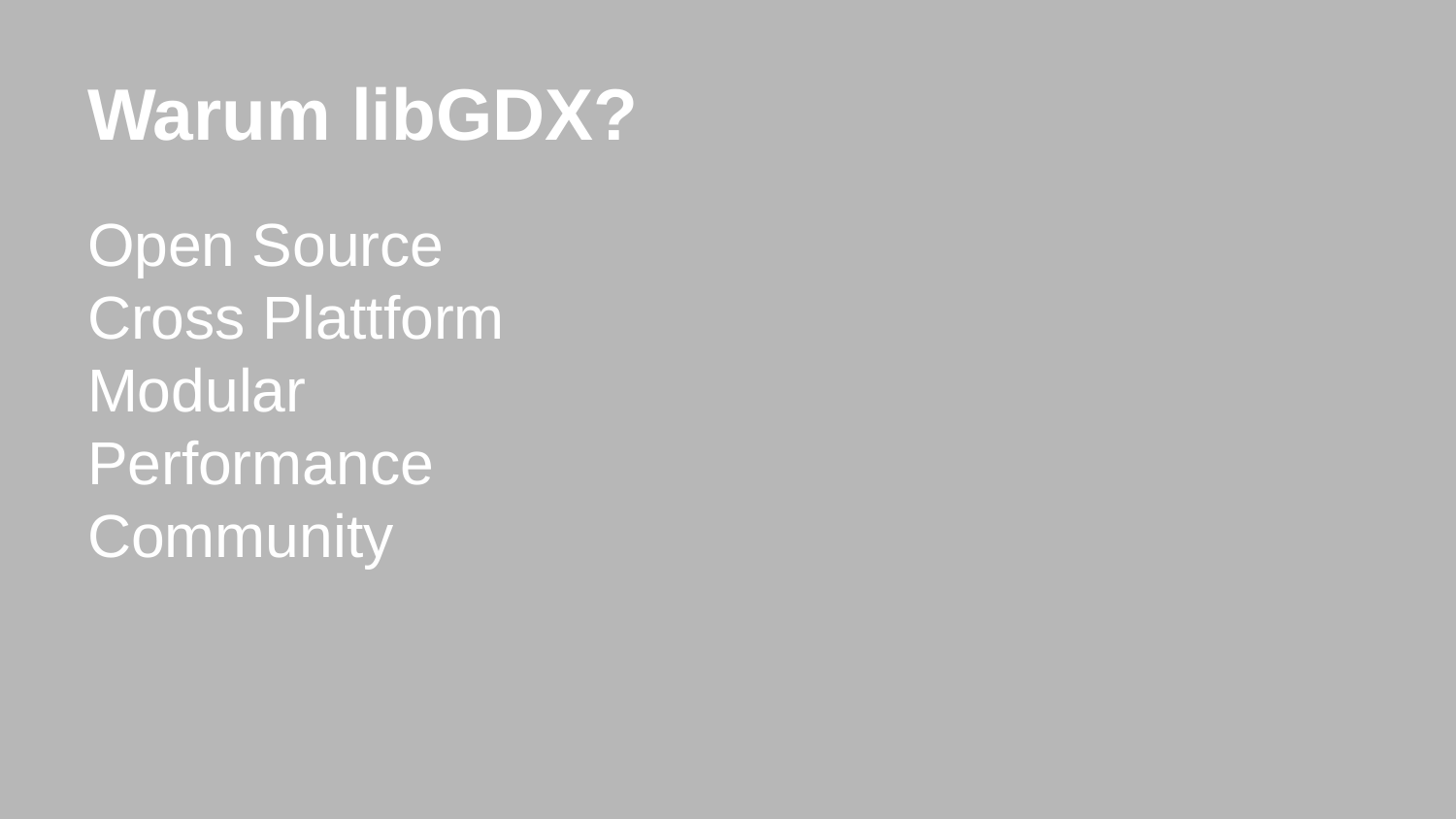

# Warum libGDX?
Open Source
Cross Plattform
Modular
Performance
Community